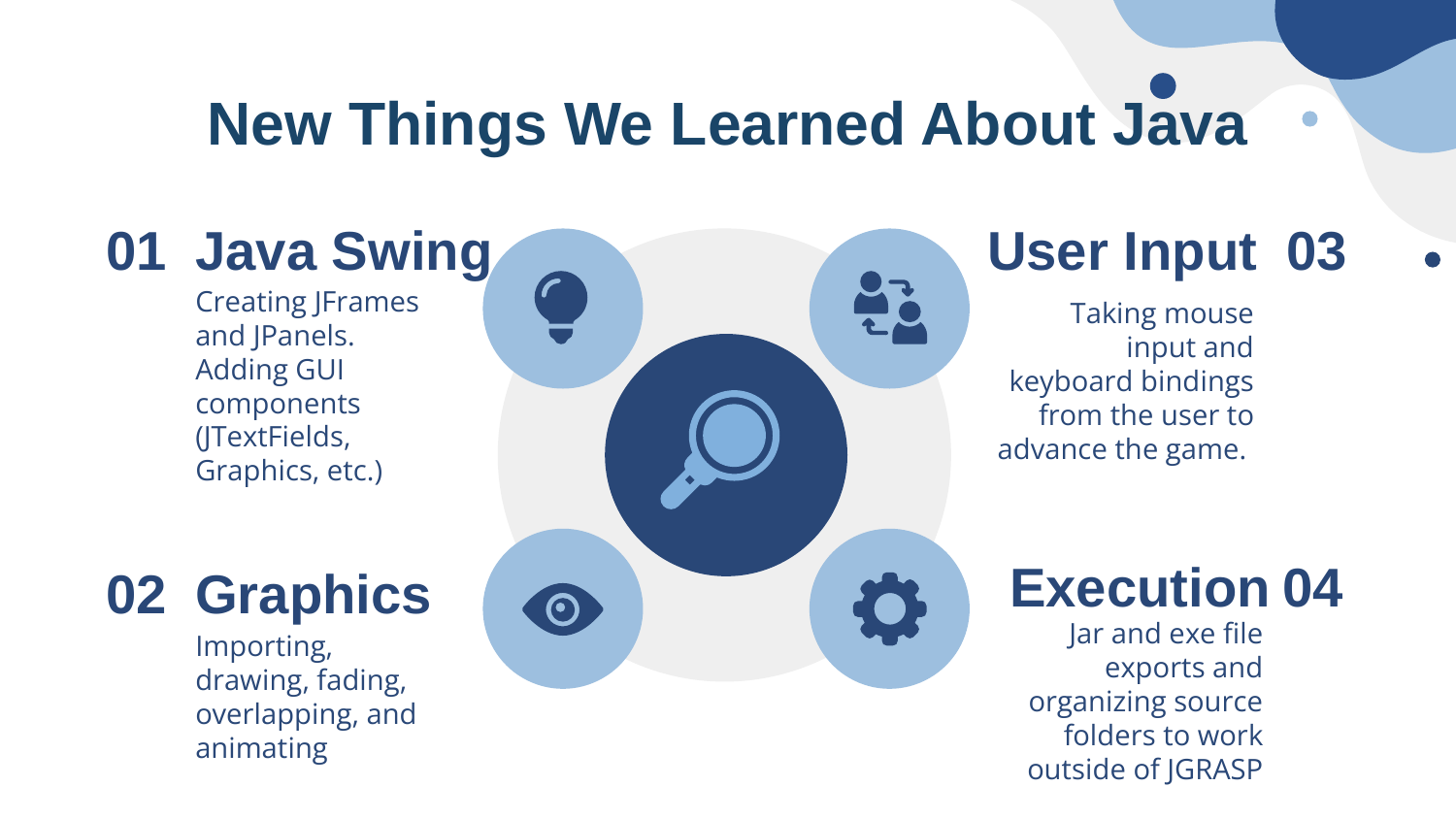

# New Things We Learned About Java
Java Swing
User Input
01
03

Creating JFrames and JPanels. Adding GUI components (JTextFields, Graphics, etc.)

Taking mouse input and keyboard bindings from the user to advance the game.

 Execution
04
02
Graphics

Jar and exe file exports and organizing source folders to work outside of JGRASP
Importing, drawing, fading, overlapping, and animating